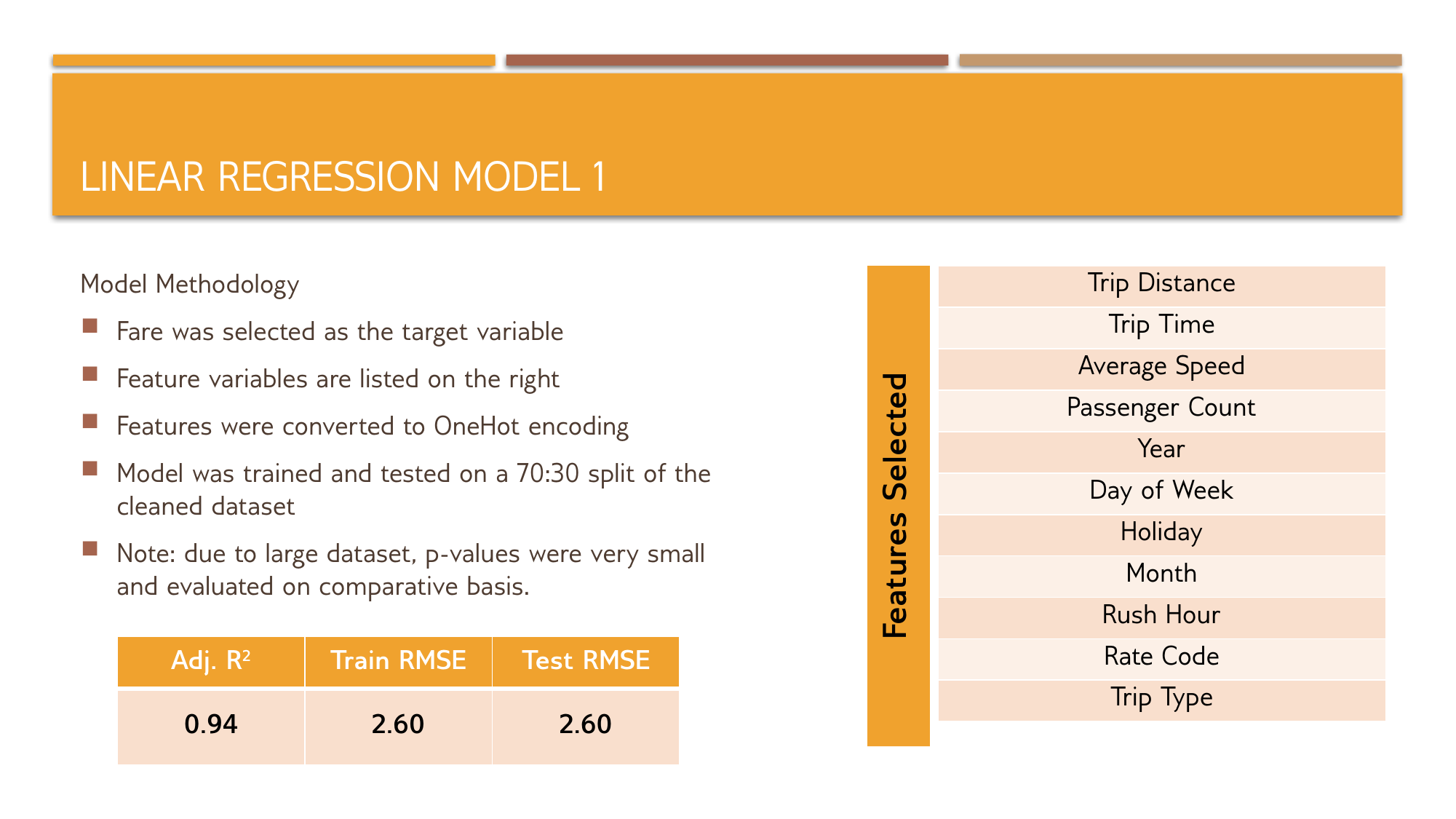

# Linear regression model 1
Model Methodology
Fare was selected as the target variable
Feature variables are listed on the right
Features were converted to OneHot encoding
Model was trained and tested on a 70:30 split of the cleaned dataset
Note: due to large dataset, p-values were very small and evaluated on comparative basis.
Features Selected
| Trip Distance |
| --- |
| Trip Time |
| Average Speed |
| Passenger Count |
| Year |
| Day of Week |
| Holiday |
| Month |
| Rush Hour |
| Rate Code |
| Trip Type |
| Adj. R2 | Train RMSE | Test RMSE |
| --- | --- | --- |
| 0.94 | 2.60 | 2.60 |